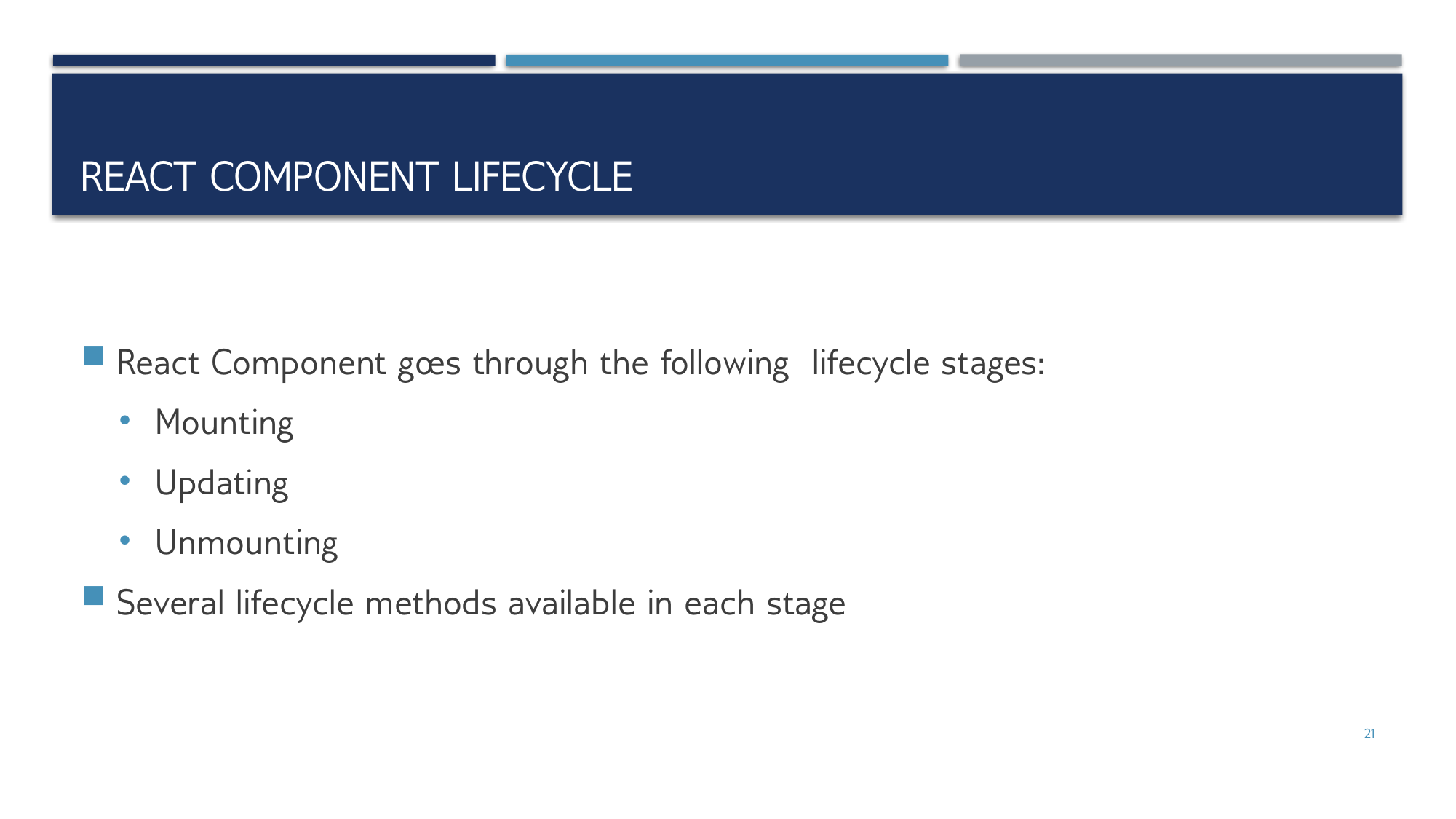

# React Component Lifecycle
React Component goes through the following  lifecycle stages:
Mounting
Updating
Unmounting
Several lifecycle methods available in each stage
21